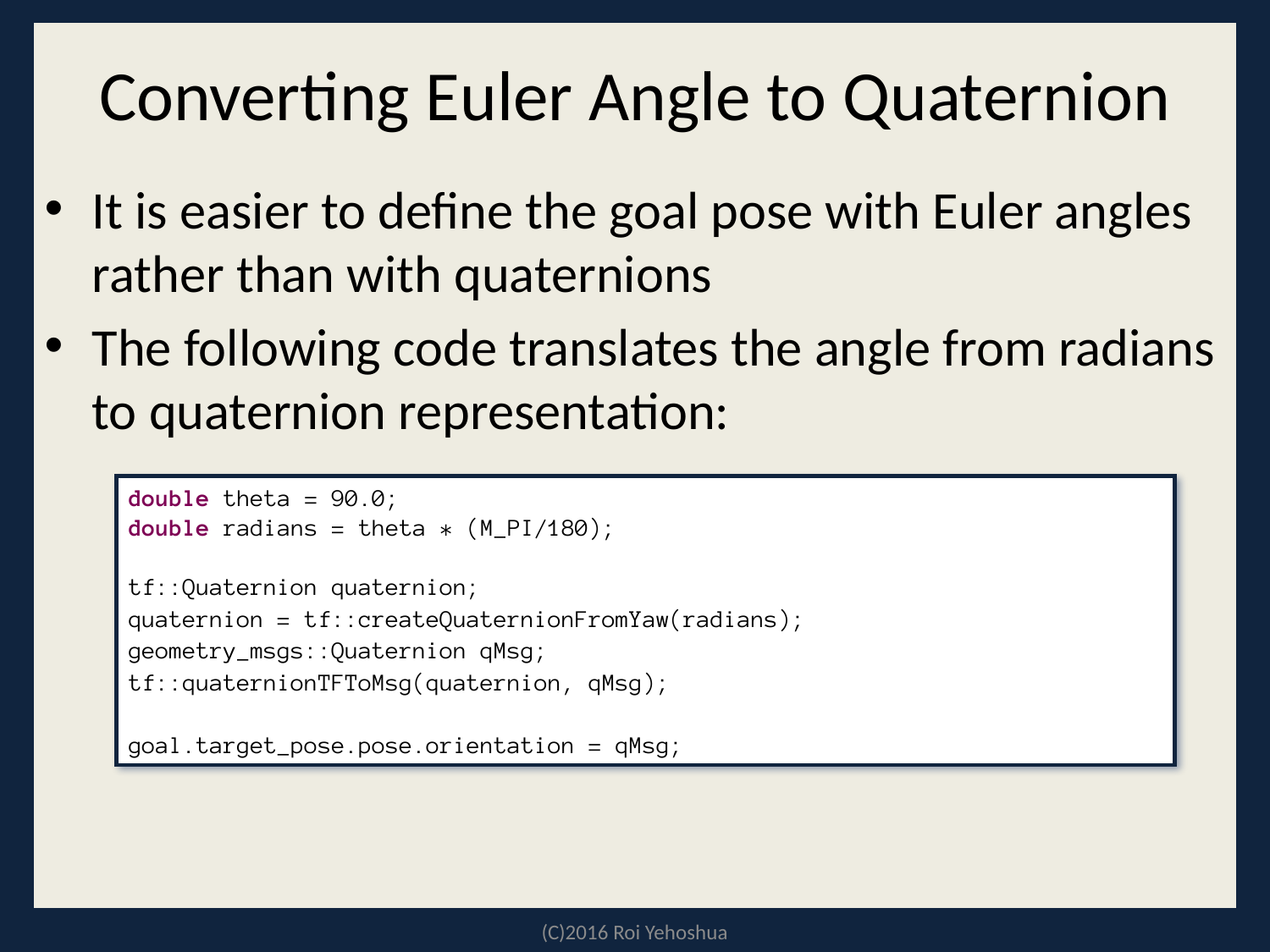

# Converting Euler Angle to Quaternion
It is easier to define the goal pose with Euler angles rather than with quaternions
The following code translates the angle from radians to quaternion representation:

double theta = 90.0;
double radians = theta * (M_PI/180);

tf::Quaternion quaternion;
quaternion = tf::createQuaternionFromYaw(radians);
geometry_msgs::Quaternion qMsg;
tf::quaternionTFToMsg(quaternion, qMsg);

goal.target_pose.pose.orientation = qMsg;
(C)2016 Roi Yehoshua